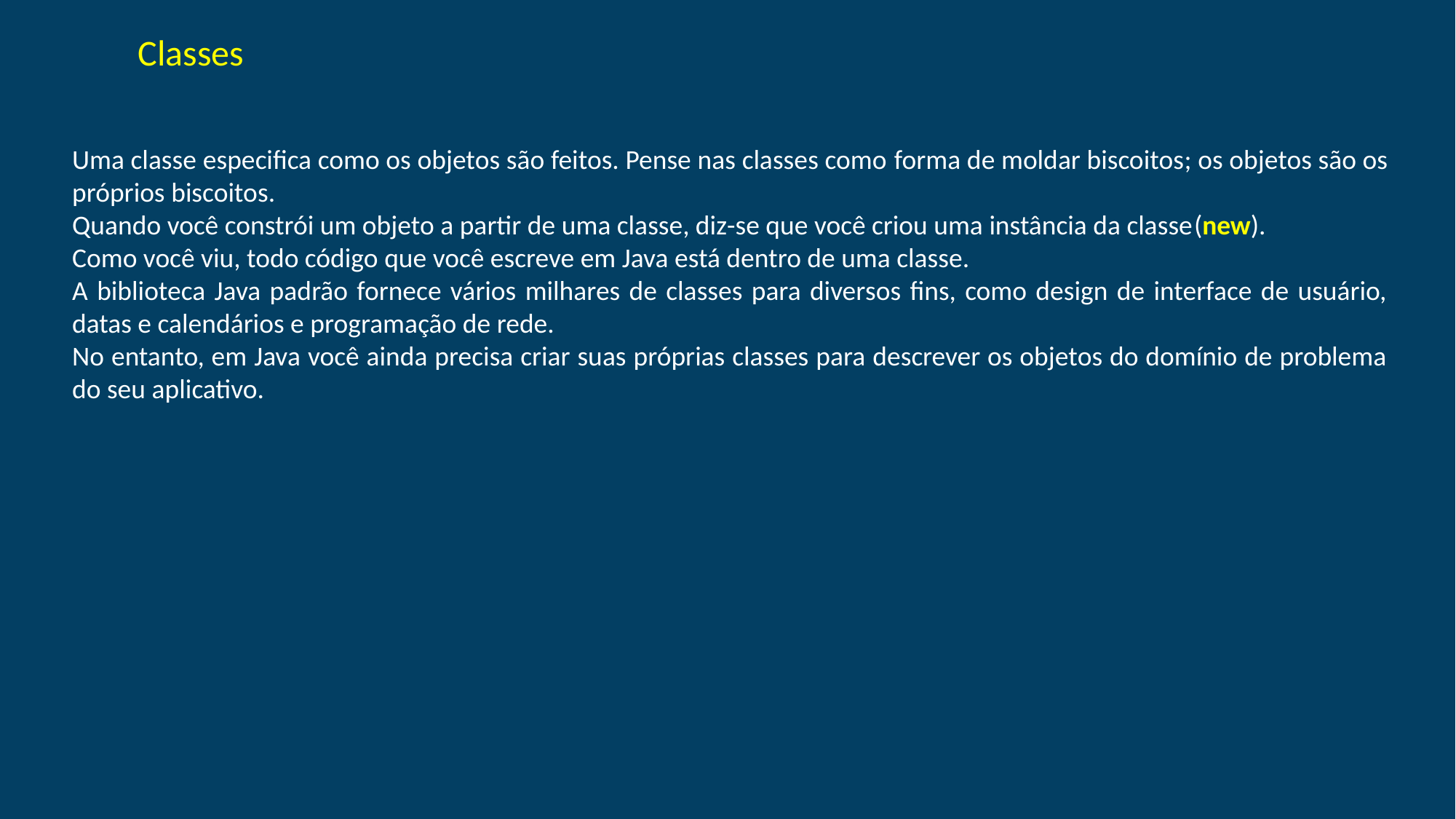

# Classes
Uma classe especifica como os objetos são feitos. Pense nas classes como forma de moldar biscoitos; os objetos são os próprios biscoitos.
Quando você constrói um objeto a partir de uma classe, diz-se que você criou uma instância da classe(new).
Como você viu, todo código que você escreve em Java está dentro de uma classe.
A biblioteca Java padrão fornece vários milhares de classes para diversos fins, como design de interface de usuário, datas e calendários e programação de rede.
No entanto, em Java você ainda precisa criar suas próprias classes para descrever os objetos do domínio de problema do seu aplicativo.